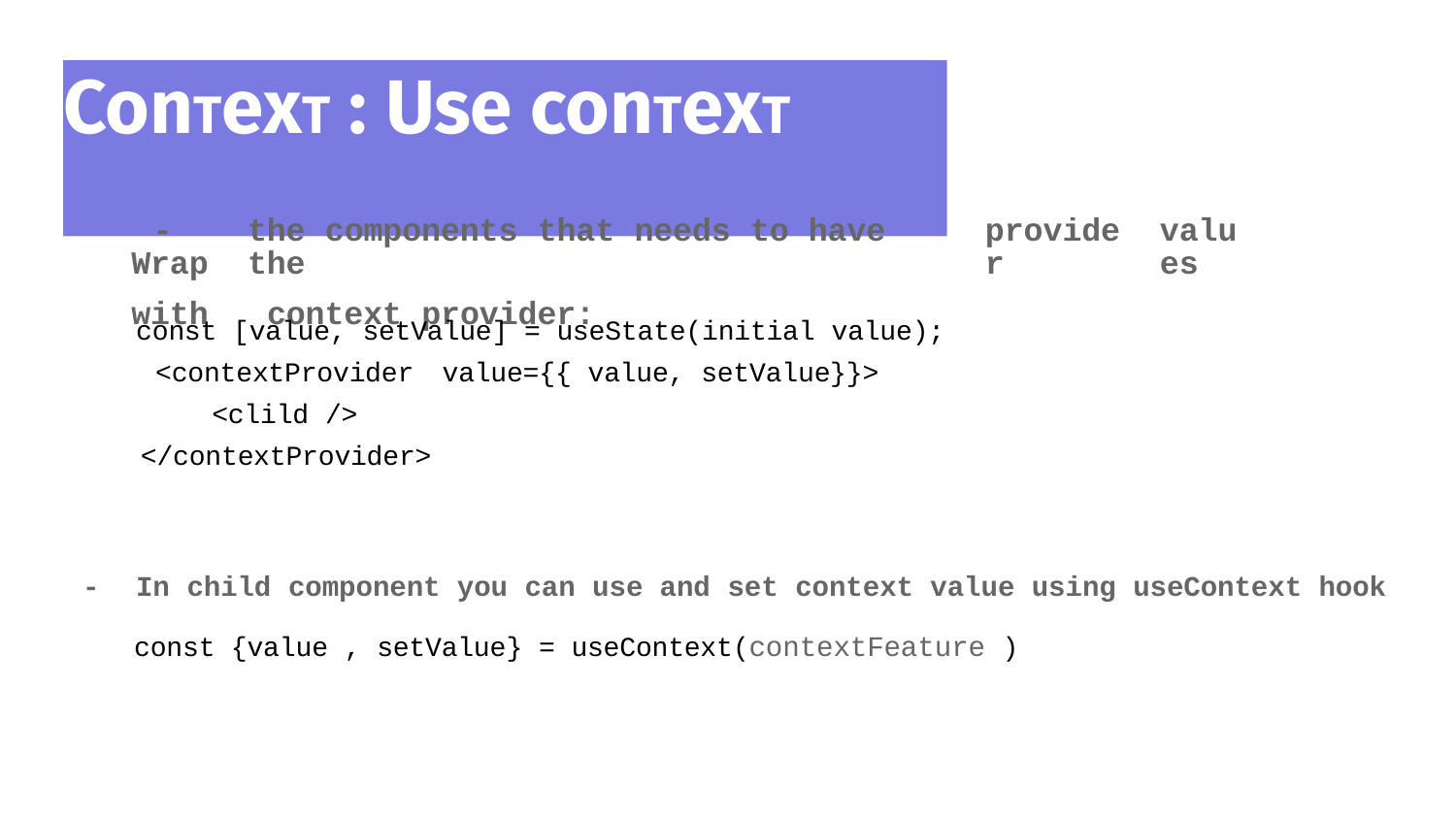

# ConTexT : Use conTexT
| - Wrap | the components that needs to have the | provider | values |
| --- | --- | --- | --- |
| with | context provider: |  |  |
const [value, setValue] = useState(initial value);
<contextProvider
<clild />
</contextProvider>
value={{ value, setValue}}>
-	In child component you can use and set context value using useContext hook
const {value , setValue} = useContext(contextFeature )